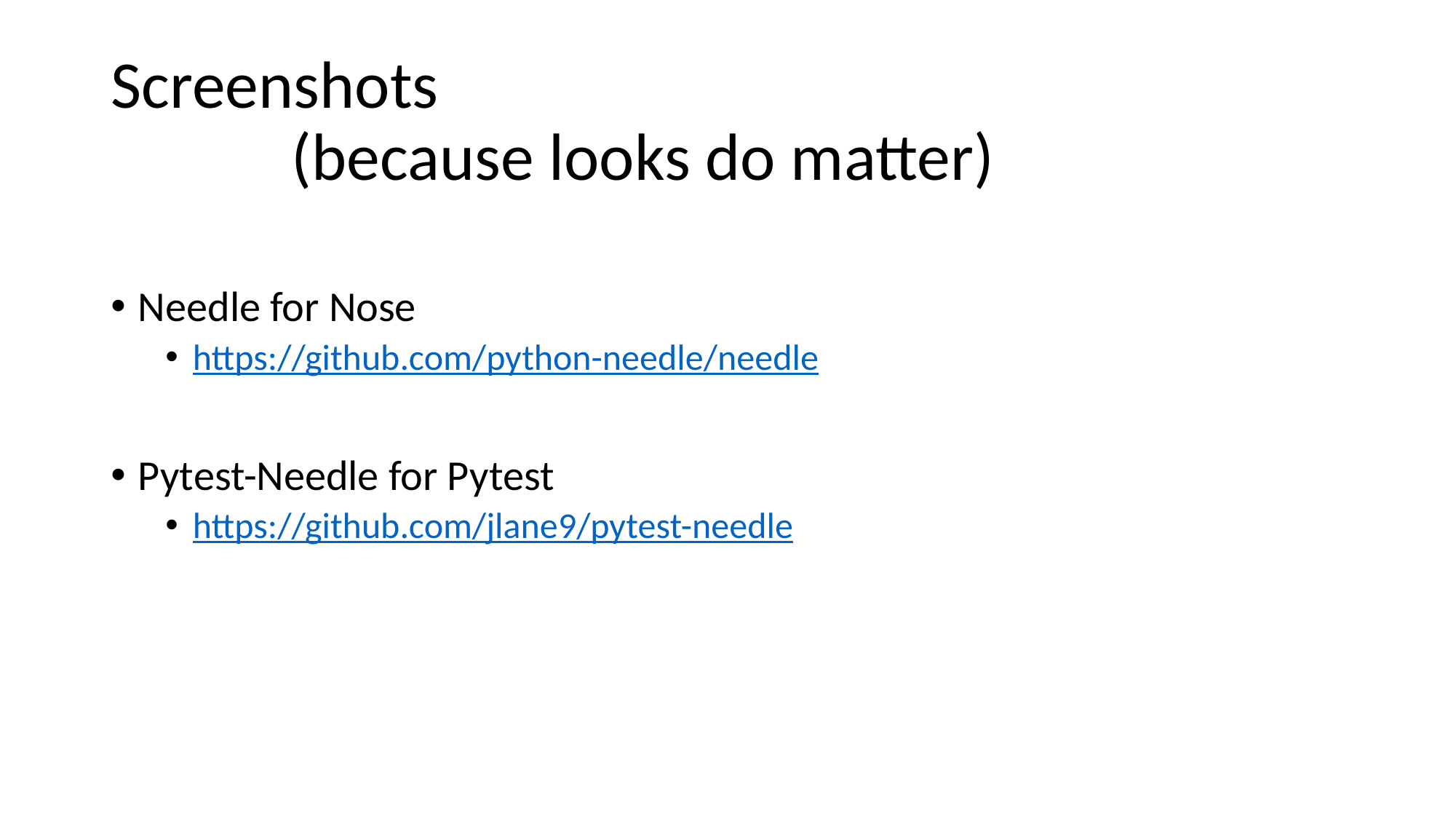

# Screenshots (because looks do matter)
Needle for Nose
https://github.com/python-needle/needle

Pytest-Needle for Pytest
https://github.com/jlane9/pytest-needle